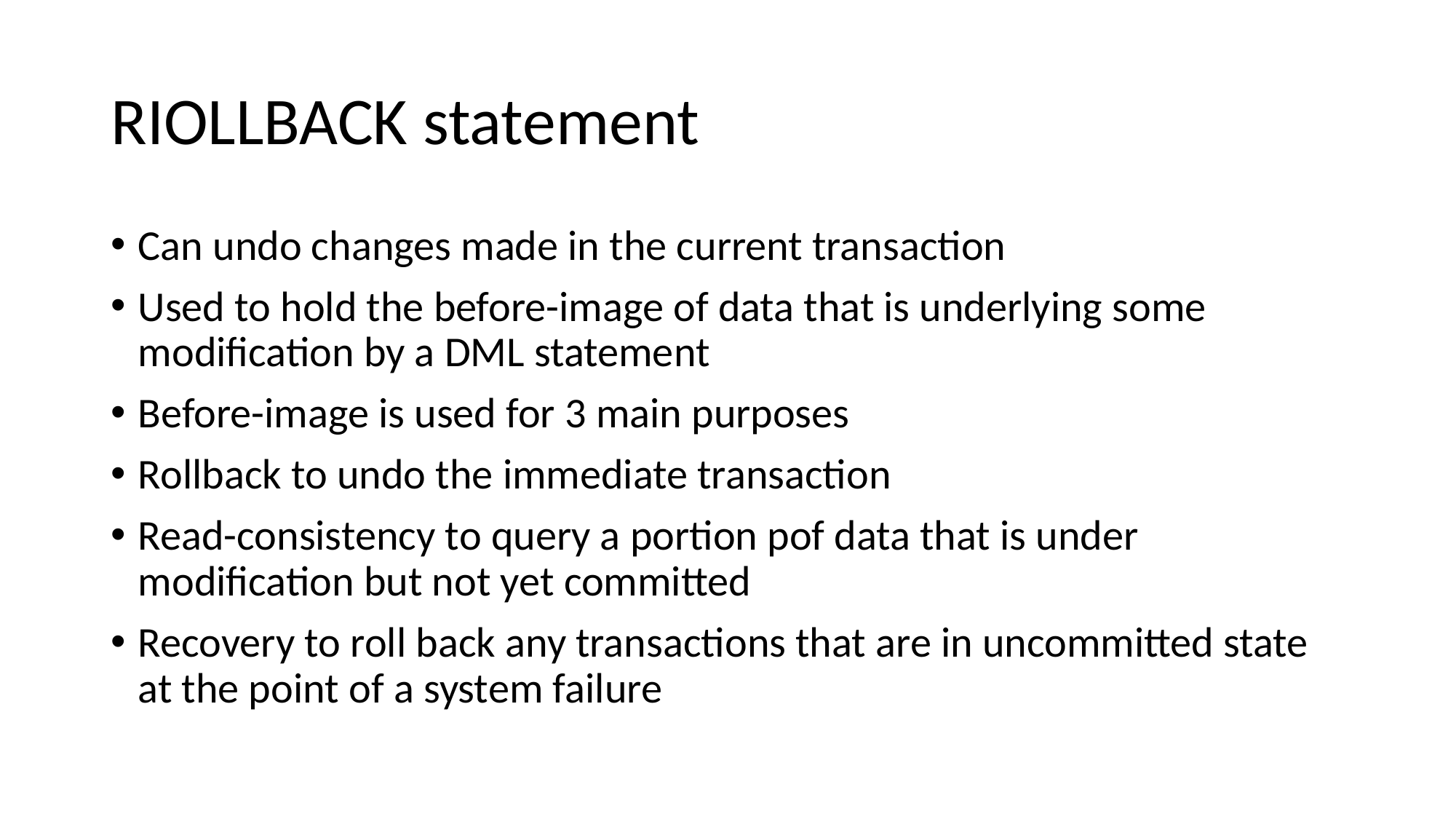

# RIOLLBACK statement
Can undo changes made in the current transaction
Used to hold the before-image of data that is underlying some modification by a DML statement
Before-image is used for 3 main purposes
Rollback to undo the immediate transaction
Read-consistency to query a portion pof data that is under modification but not yet committed
Recovery to roll back any transactions that are in uncommitted state at the point of a system failure